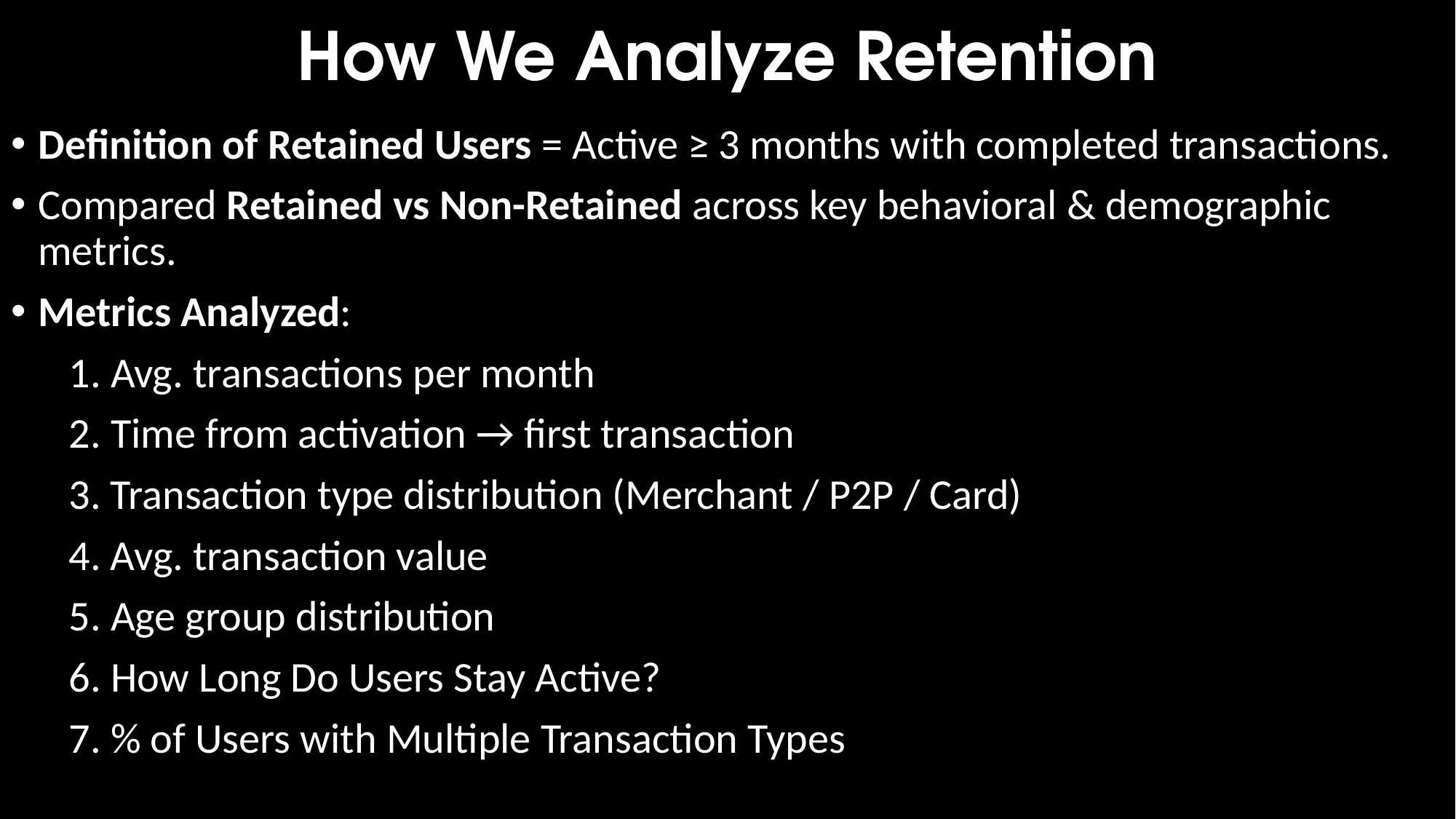

# How We Analyze Retention
Definition of Retained Users = Active ≥ 3 months with completed transactions.
Compared Retained vs Non-Retained across key behavioral & demographic metrics.
Metrics Analyzed:
      1. Avg. transactions per month
      2. Time from activation → first transaction
      3. Transaction type distribution (Merchant / P2P / Card)
      4. Avg. transaction value
      5. Age group distribution
      6. How Long Do Users Stay Active?
      7. % of Users with Multiple Transaction Types